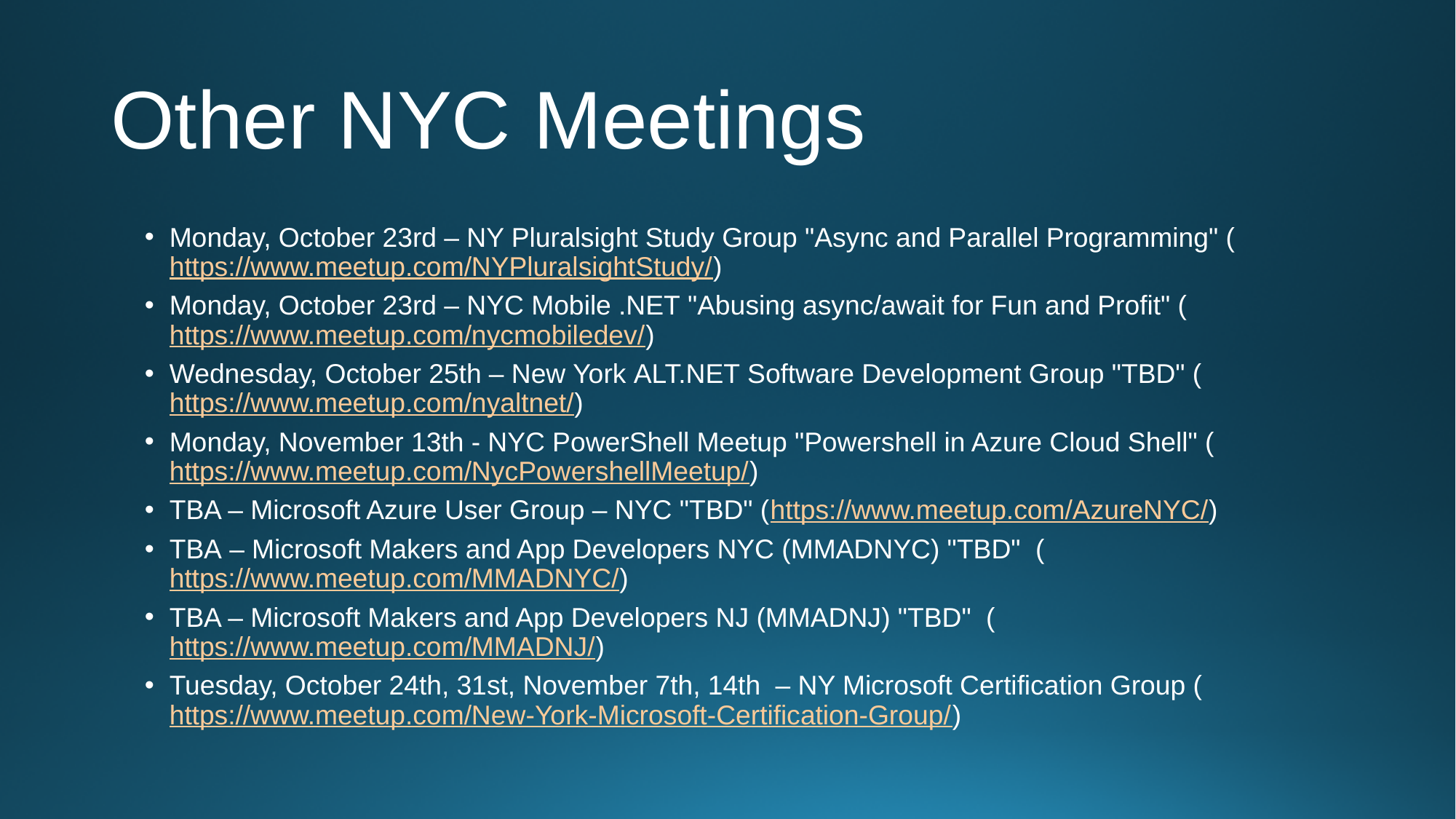

# Other NYC Meetings
Monday, October 23rd – NY Pluralsight Study Group "Async and Parallel Programming" (https://www.meetup.com/NYPluralsightStudy/)
Monday, October 23rd – NYC Mobile .NET "Abusing async/await for Fun and Profit" (https://www.meetup.com/nycmobiledev/)
Wednesday, October 25th – New York ALT.NET Software Development Group "TBD" (https://www.meetup.com/nyaltnet/)
Monday, November 13th - NYC PowerShell Meetup "Powershell in Azure Cloud Shell" (https://www.meetup.com/NycPowershellMeetup/)
TBA – Microsoft Azure User Group – NYC "TBD" (https://www.meetup.com/AzureNYC/)
TBA – Microsoft Makers and App Developers NYC (MMADNYC) "TBD"  (https://www.meetup.com/MMADNYC/)
TBA – Microsoft Makers and App Developers NJ (MMADNJ) "TBD"  (https://www.meetup.com/MMADNJ/)
Tuesday, October 24th, 31st, November 7th, 14th  – NY Microsoft Certification Group (https://www.meetup.com/New-York-Microsoft-Certification-Group/)